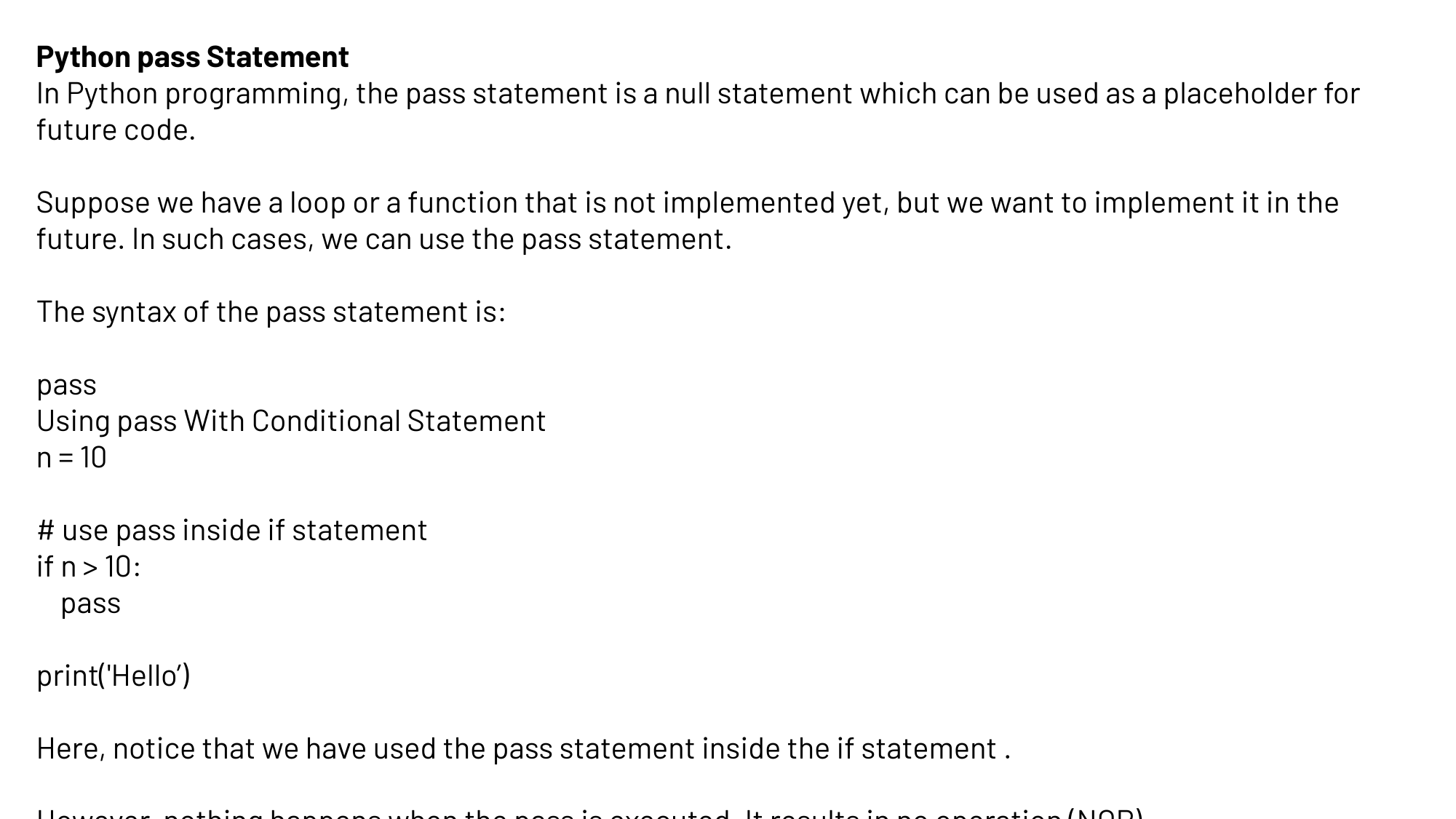

Python pass Statement
In Python programming, the pass statement is a null statement which can be used as a placeholder for future code.

Suppose we have a loop or a function that is not implemented yet, but we want to implement it in the future. In such cases, we can use the pass statement.

The syntax of the pass statement is:

pass
Using pass With Conditional Statement
n = 10

# use pass inside if statement
if n > 10:
    pass

print('Hello’)

Here, notice that we have used the pass statement inside the if statement .

However, nothing happens when the pass is executed. It results in no operation (NOP).